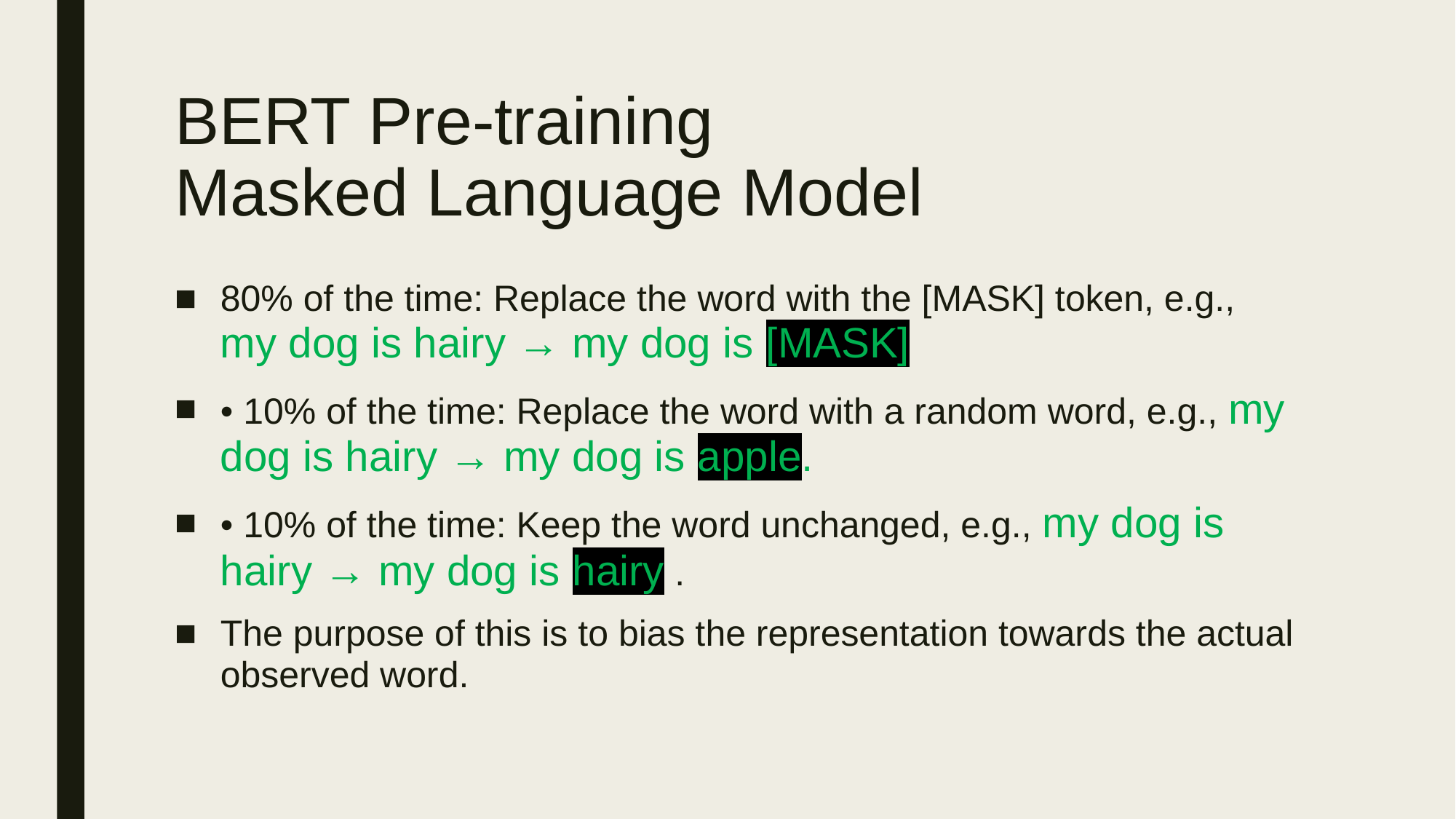

# BERT Pre-training Masked Language Model
80% of the time: Replace the word with the [MASK] token, e.g., my dog is hairy → my dog is [MASK]
• 10% of the time: Replace the word with a random word, e.g., my dog is hairy → my dog is apple.
• 10% of the time: Keep the word unchanged, e.g., my dog is hairy → my dog is hairy .
The purpose of this is to bias the representation towards the actual observed word.